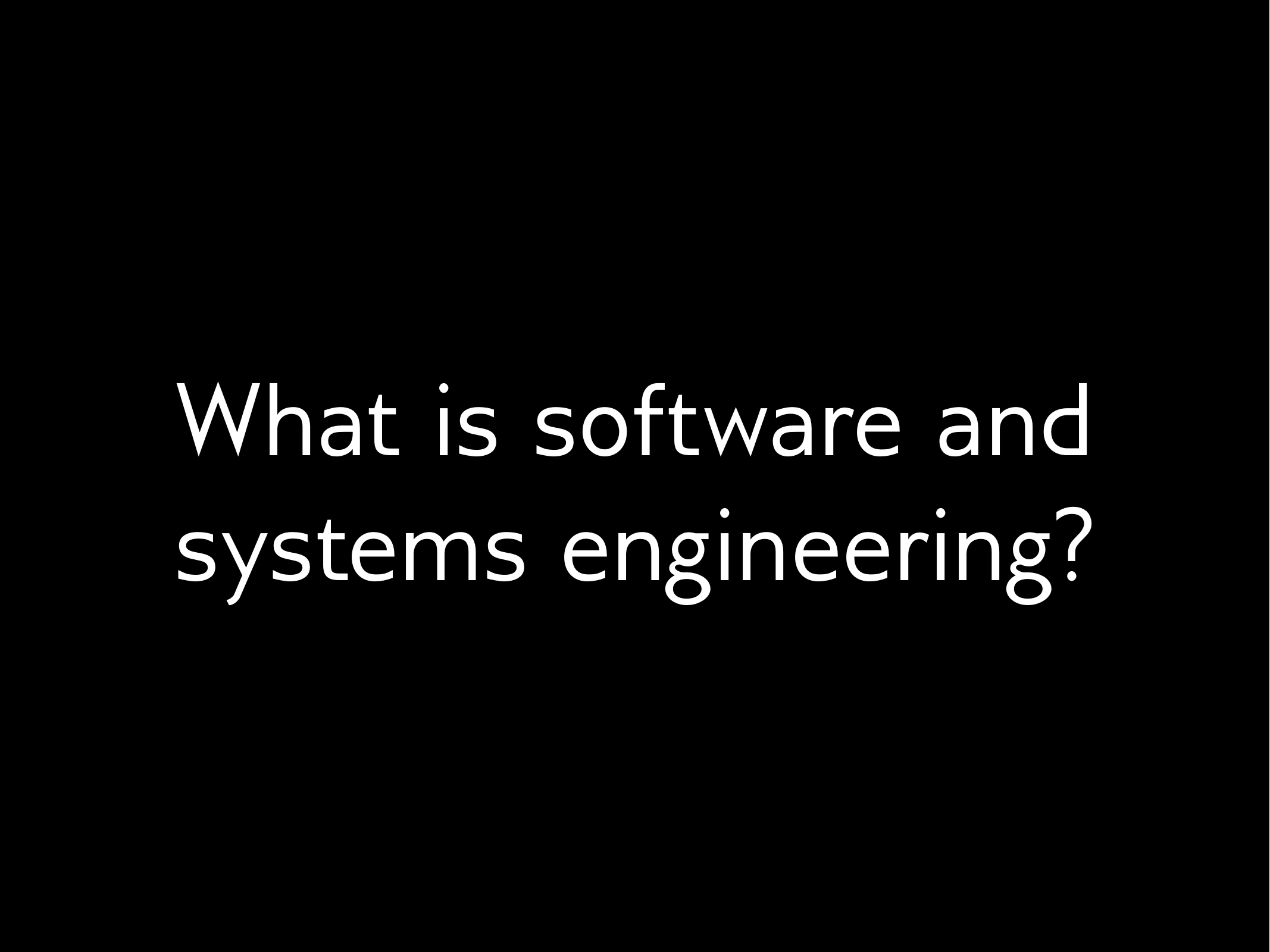

# What is software and systems engineering?